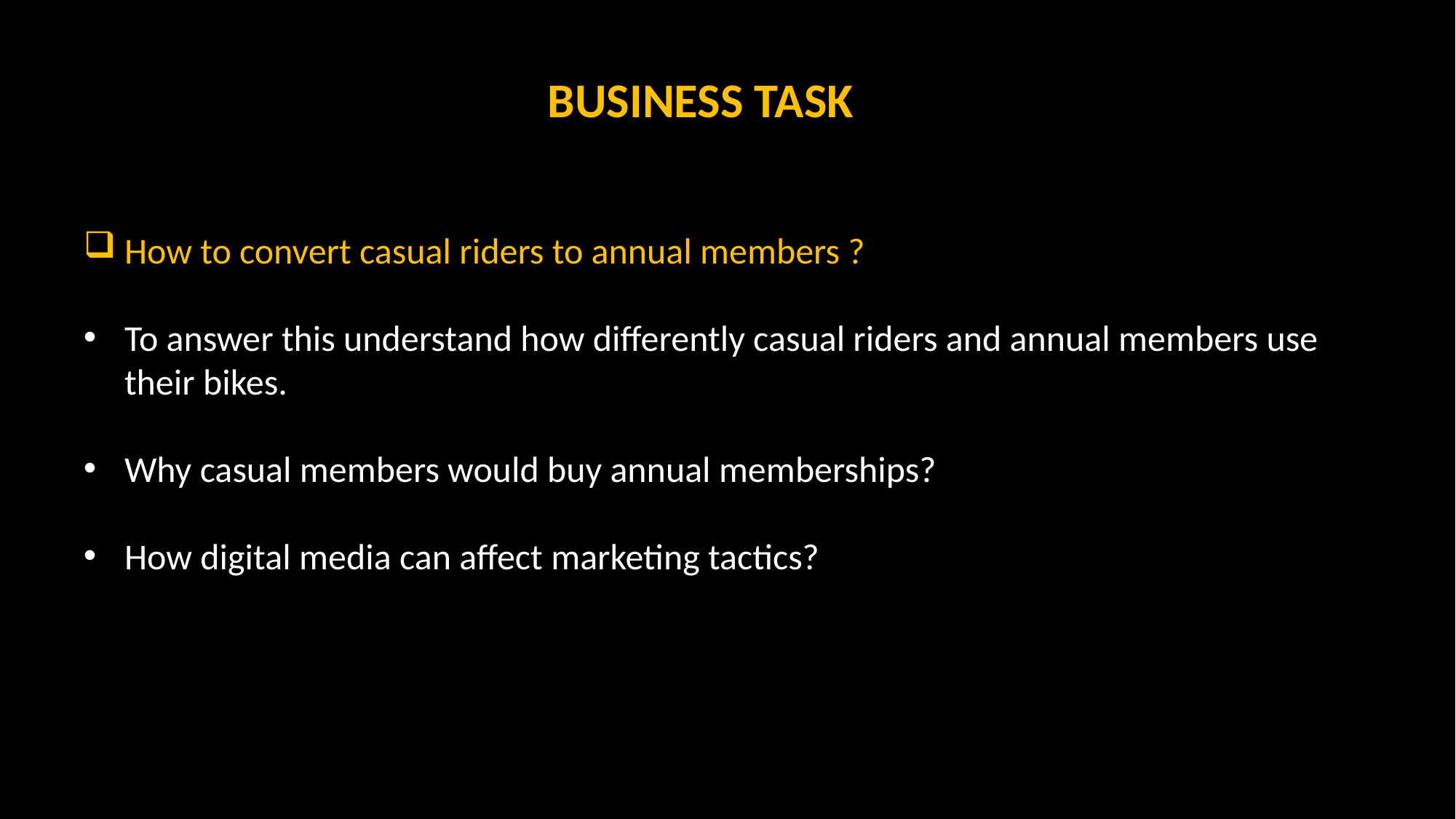

BUSINESS TASK
How to convert casual riders to annual members ?

To answer this understand how differently casual riders and annual members use their bikes.

Why casual members would buy annual memberships?

How digital media can affect marketing tactics?